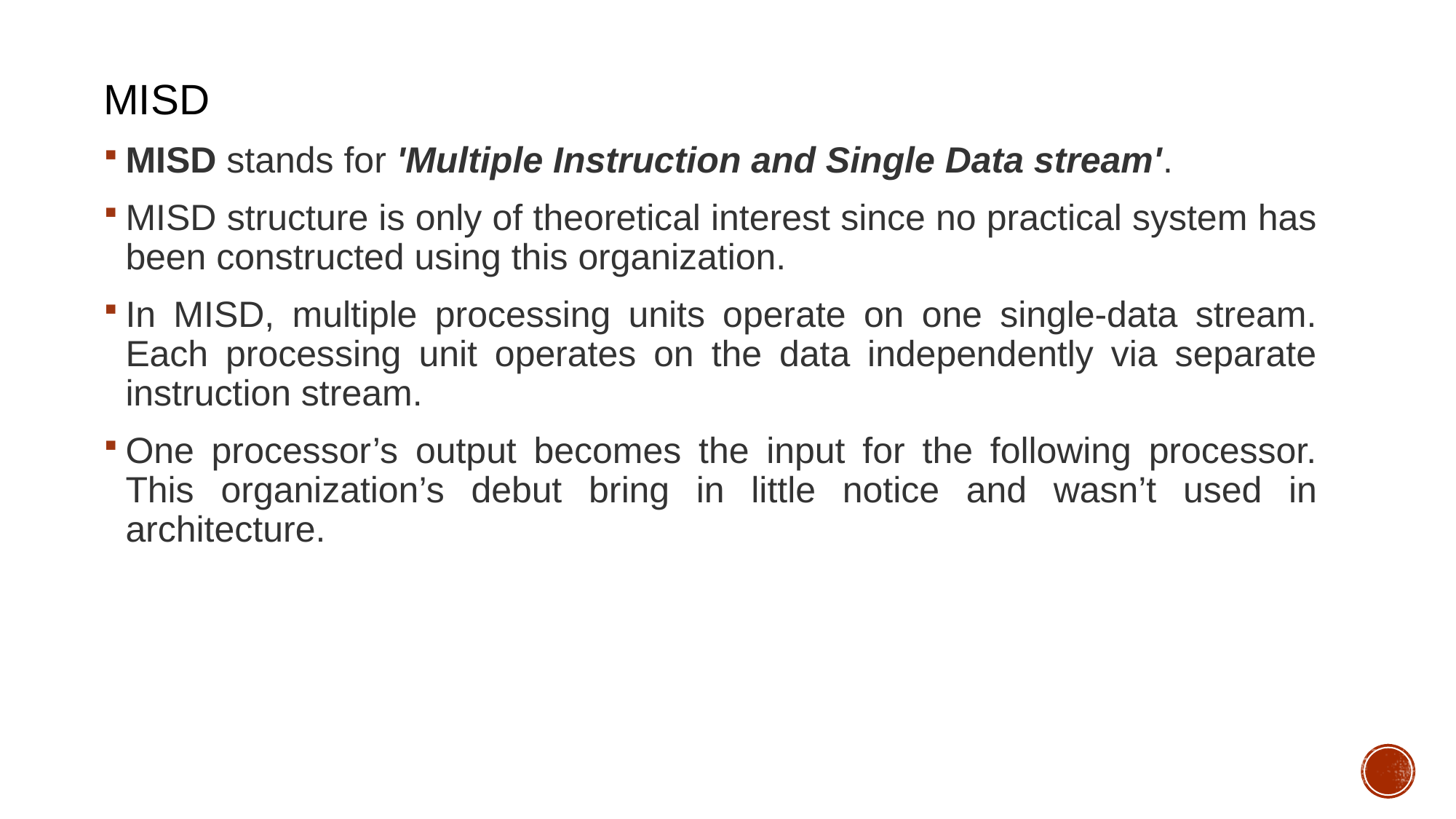

MISD
MISD stands for 'Multiple Instruction and Single Data stream'.
MISD structure is only of theoretical interest since no practical system has been constructed using this organization.
In MISD, multiple processing units operate on one single-data stream. Each processing unit operates on the data independently via separate instruction stream.
One processor’s output becomes the input for the following processor. This organization’s debut bring in little notice and wasn’t used in architecture.